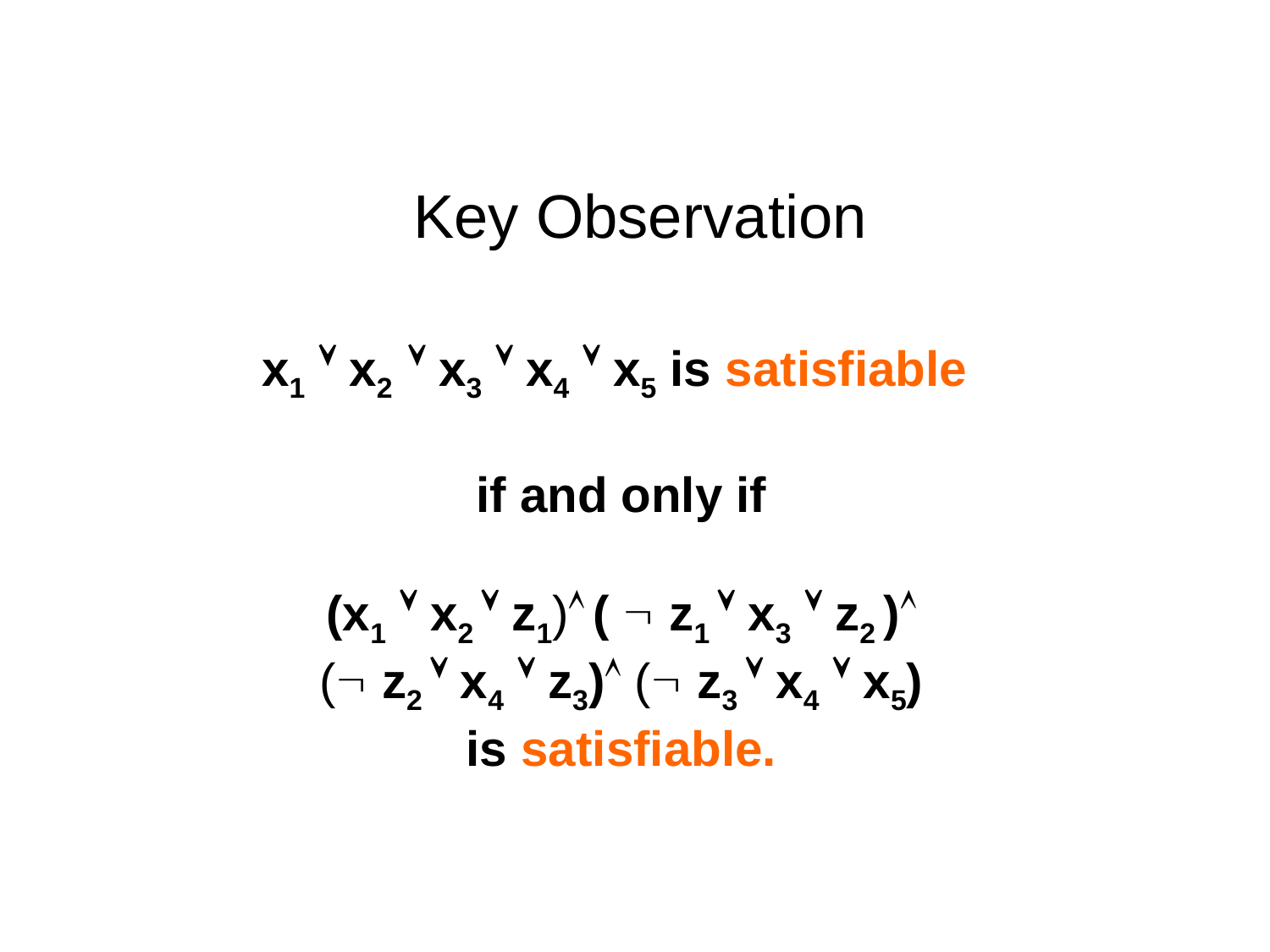

Key Observation

x1 ∨ x2  ∨ x3 ∨ x4 ∨ x5 is satisfiable
if and only if

(x1 ∨ x2 ∨ z1)∧ ( ¬ z1 ∨ x3 ∨ z2 )∧
(¬ z2 ∨ x4 ∨ z3)∧ (¬ z3 ∨ x4 ∨ x5)
is satisfiable.